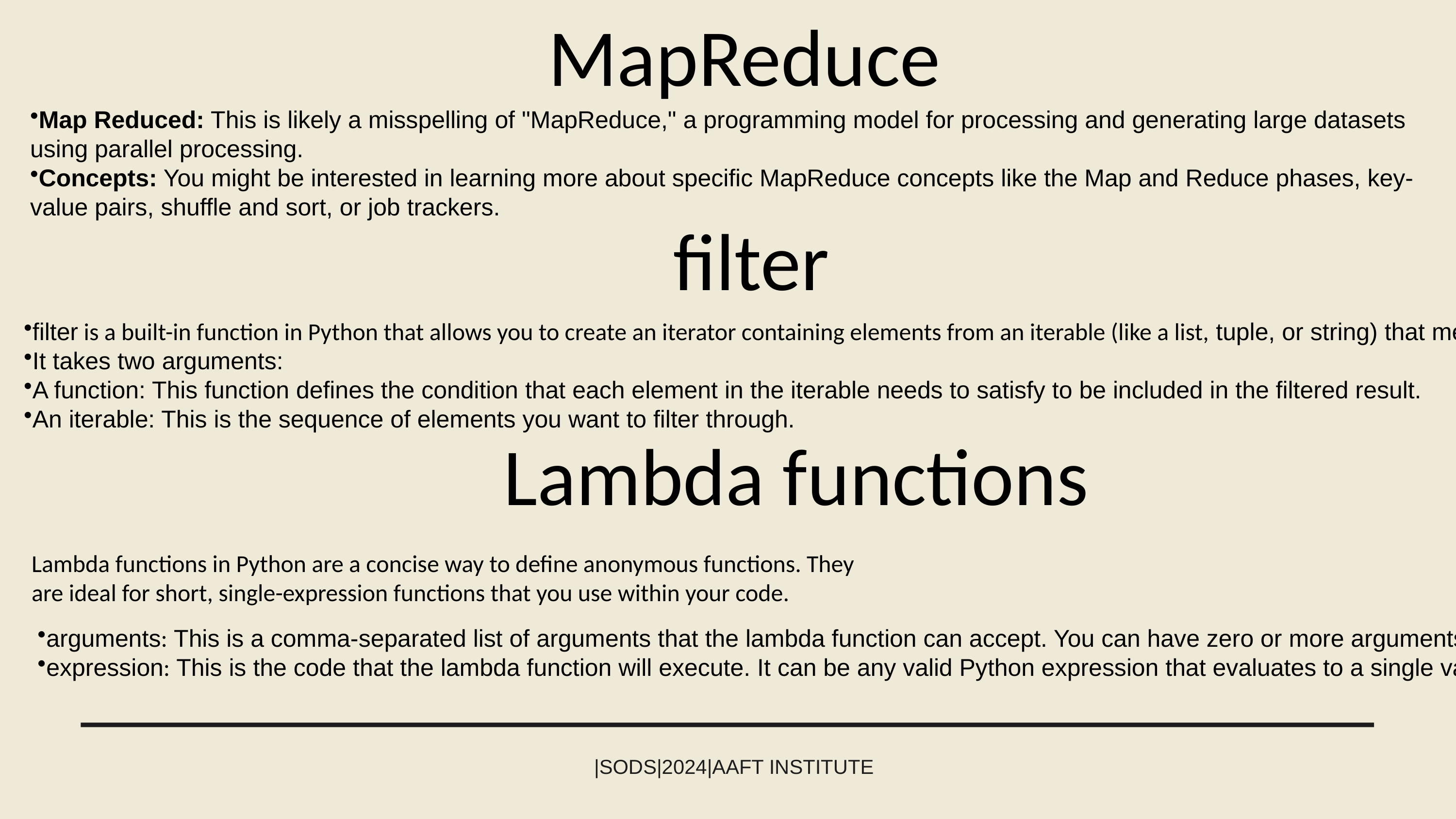

MapReduce
Map Reduced: This is likely a misspelling of "MapReduce," a programming model for processing and generating large datasets using parallel processing.
Concepts: You might be interested in learning more about specific MapReduce concepts like the Map and Reduce phases, key-value pairs, shuffle and sort, or job trackers.
filter
filter is a built-in function in Python that allows you to create an iterator containing elements from an iterable (like a list, tuple, or string) that meet a certain condition.
It takes two arguments:
A function: This function defines the condition that each element in the iterable needs to satisfy to be included in the filtered result.
An iterable: This is the sequence of elements you want to filter through.

Lambda functions
Lambda functions in Python are a concise way to define anonymous functions. They are ideal for short, single-expression functions that you use within your code.
arguments: This is a comma-separated list of arguments that the lambda function can accept. You can have zero or more arguments.
expression: This is the code that the lambda function will execute. It can be any valid Python expression that evaluates to a single value.

|SODS|2024|AAFT INSTITUTE